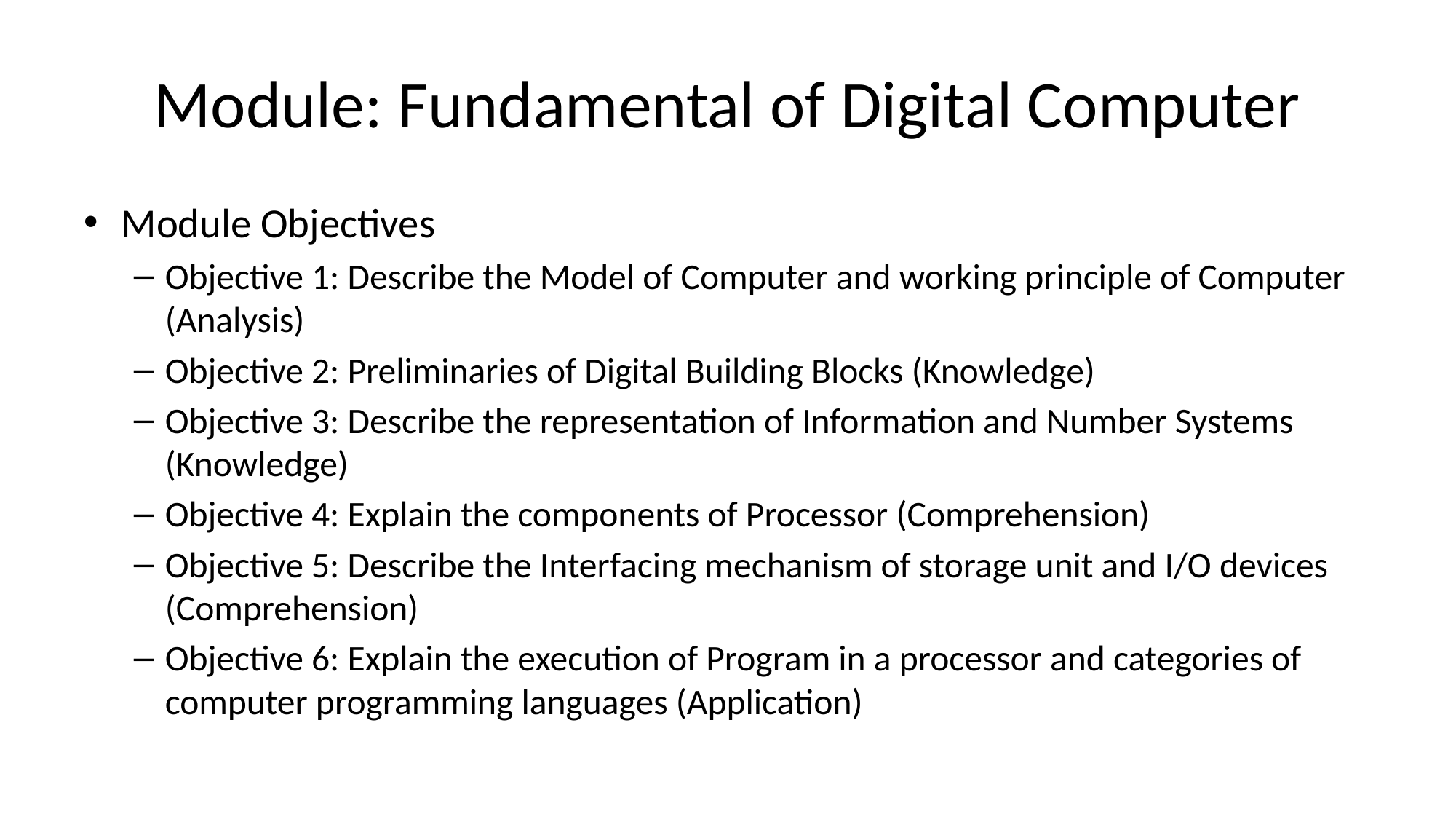

# Module: Fundamental of Digital Computer
Module Objectives
Objective 1: Describe the Model of Computer and working principle of Computer (Analysis)
Objective 2: Preliminaries of Digital Building Blocks (Knowledge)
Objective 3: Describe the representation of Information and Number Systems (Knowledge)
Objective 4: Explain the components of Processor (Comprehension)
Objective 5: Describe the Interfacing mechanism of storage unit and I/O devices (Comprehension)
Objective 6: Explain the execution of Program in a processor and categories of computer programming languages (Application)